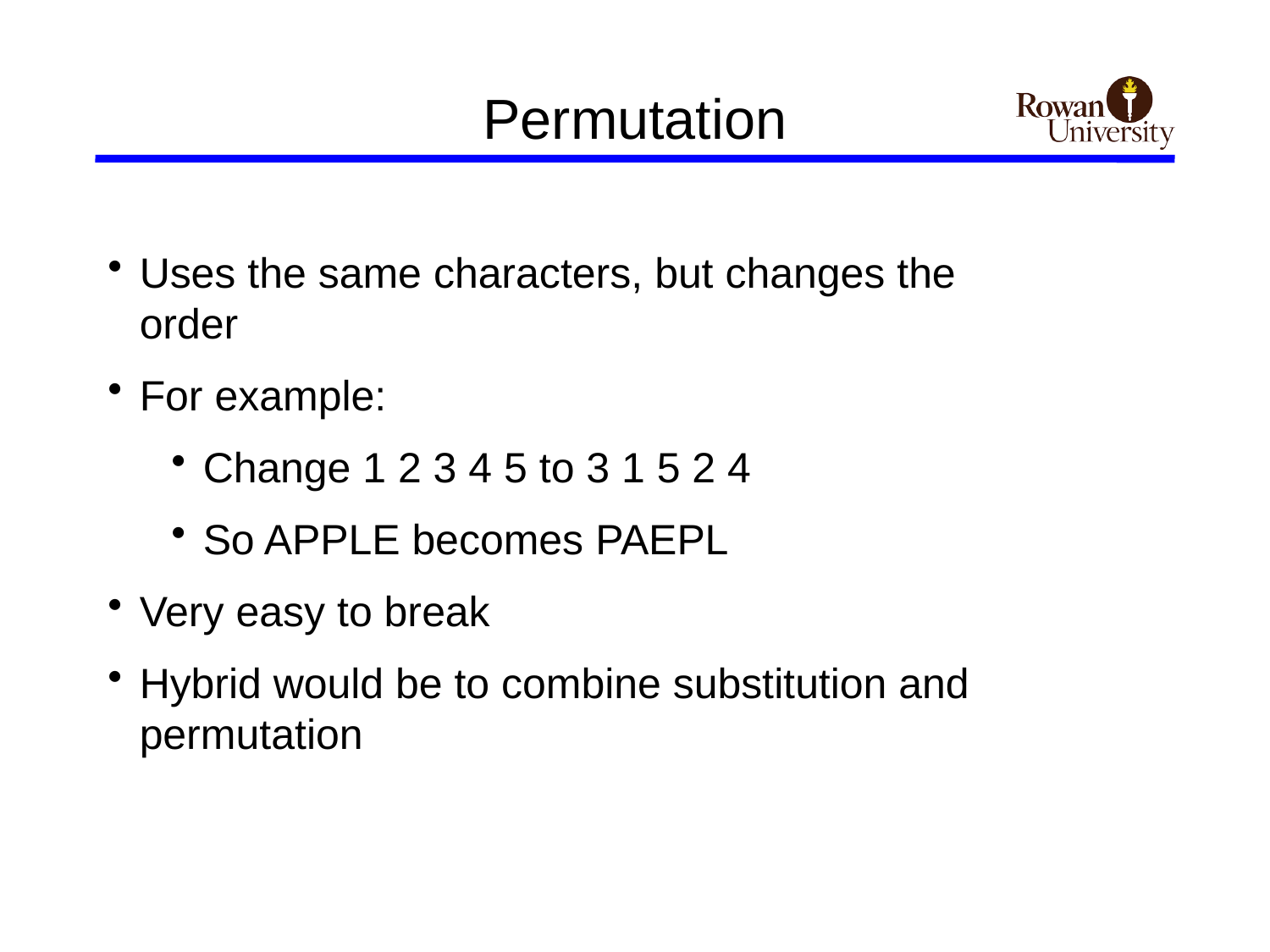

# Permutation

Uses the same characters, but changes the order
For example:
Change 1 2 3 4 5 to 3 1 5 2 4
So APPLE becomes PAEPL
Very easy to break
Hybrid would be to combine substitution and permutation